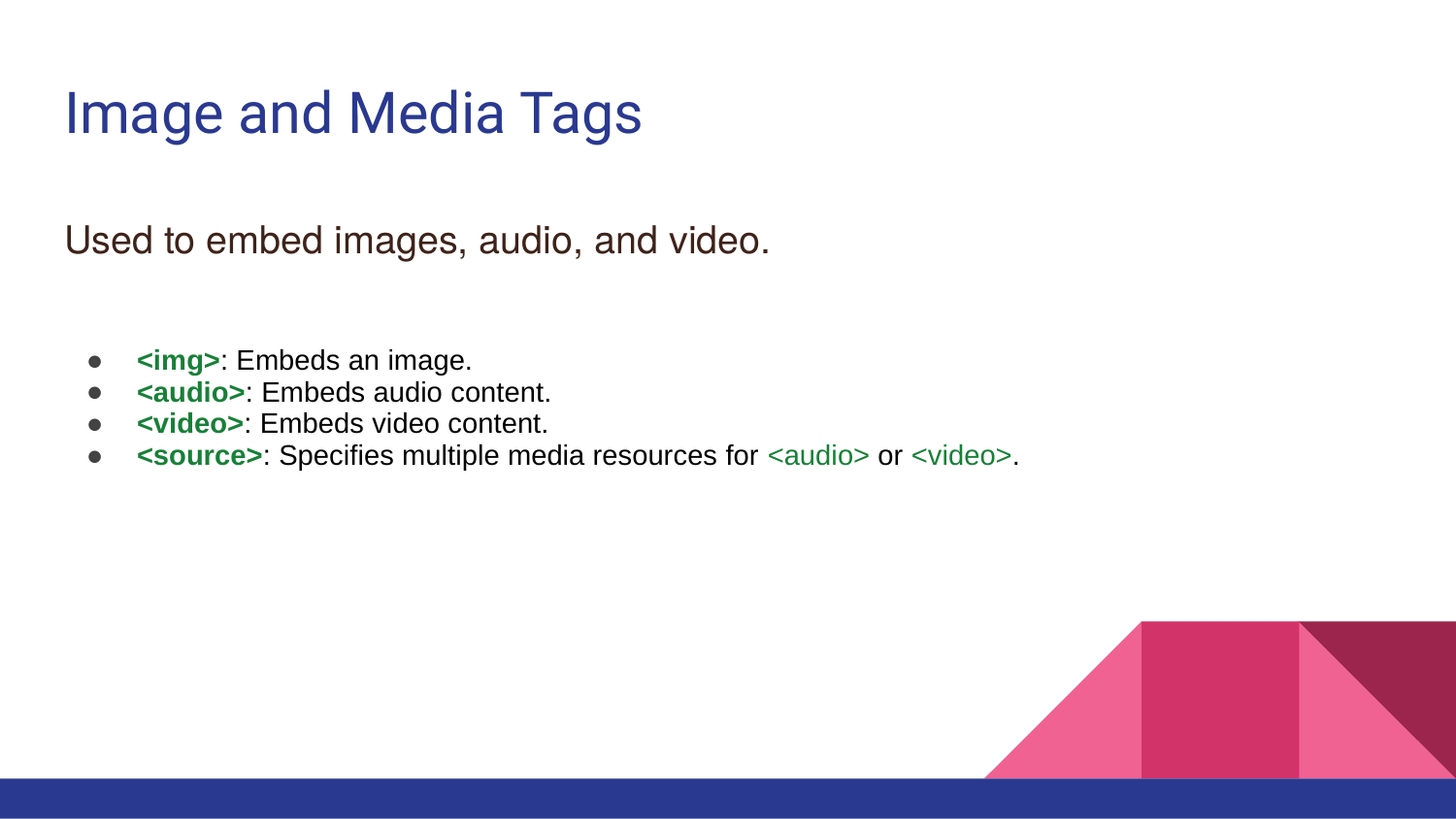

# Image and Media Tags
Used to embed images, audio, and video.

<img>: Embeds an image.
<audio>: Embeds audio content.
<video>: Embeds video content.
<source>: Specifies multiple media resources for <audio> or <video>.